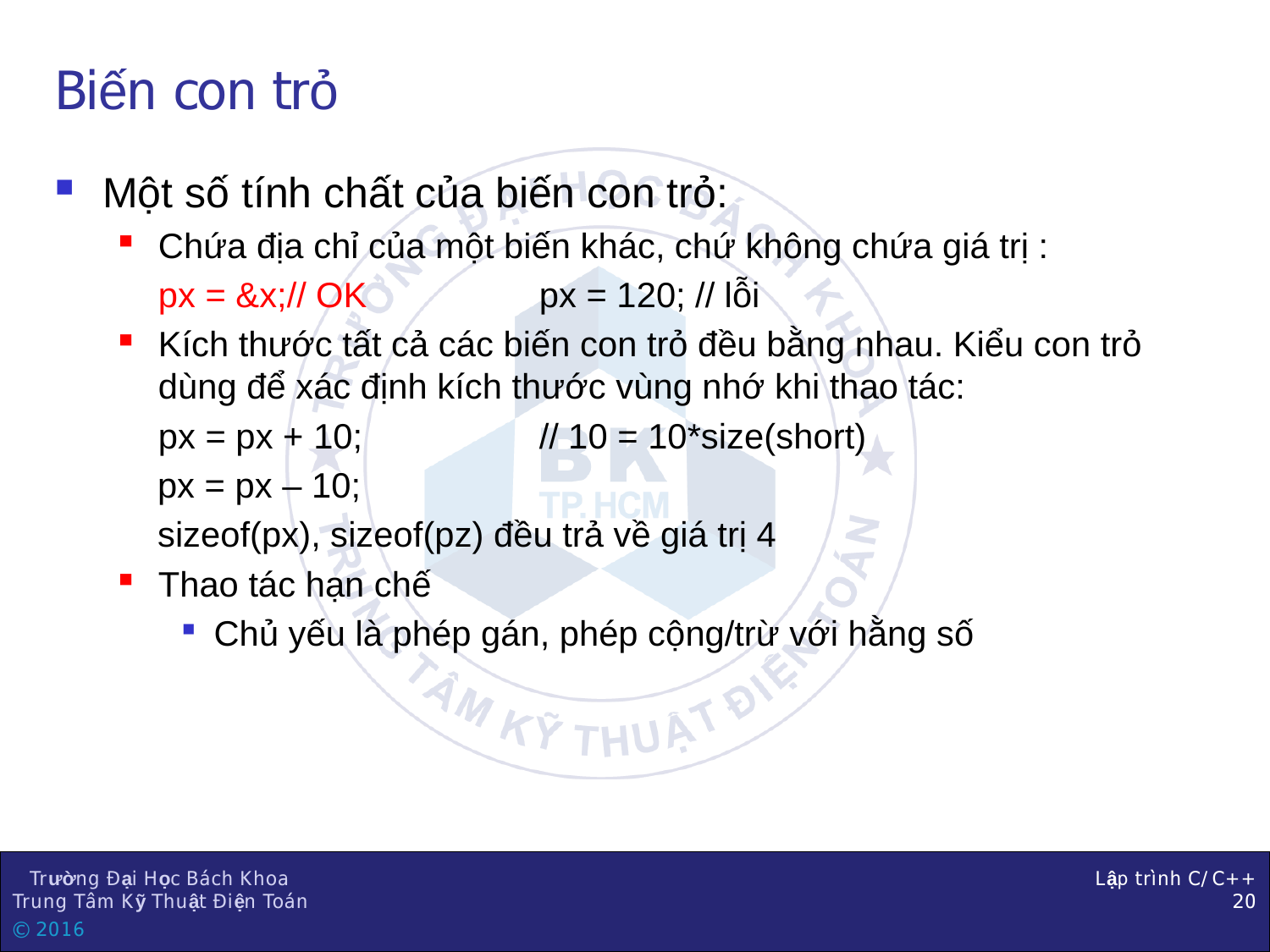

# Biến con trỏ
Một số tính chất của biến con trỏ:
Chứa địa chỉ của một biến khác, chứ không chứa giá trị :
	px = &x;// OK		px = 120; // lỗi
Kích thước tất cả các biến con trỏ đều bằng nhau. Kiểu con trỏ dùng để xác định kích thước vùng nhớ khi thao tác:
	px = px + 10;		// 10 = 10*size(short)
    px = px – 10;
    sizeof(px), sizeof(pz) đều trả về giá trị 4
Thao tác hạn chế
Chủ yếu là phép gán, phép cộng/trừ với hằng số